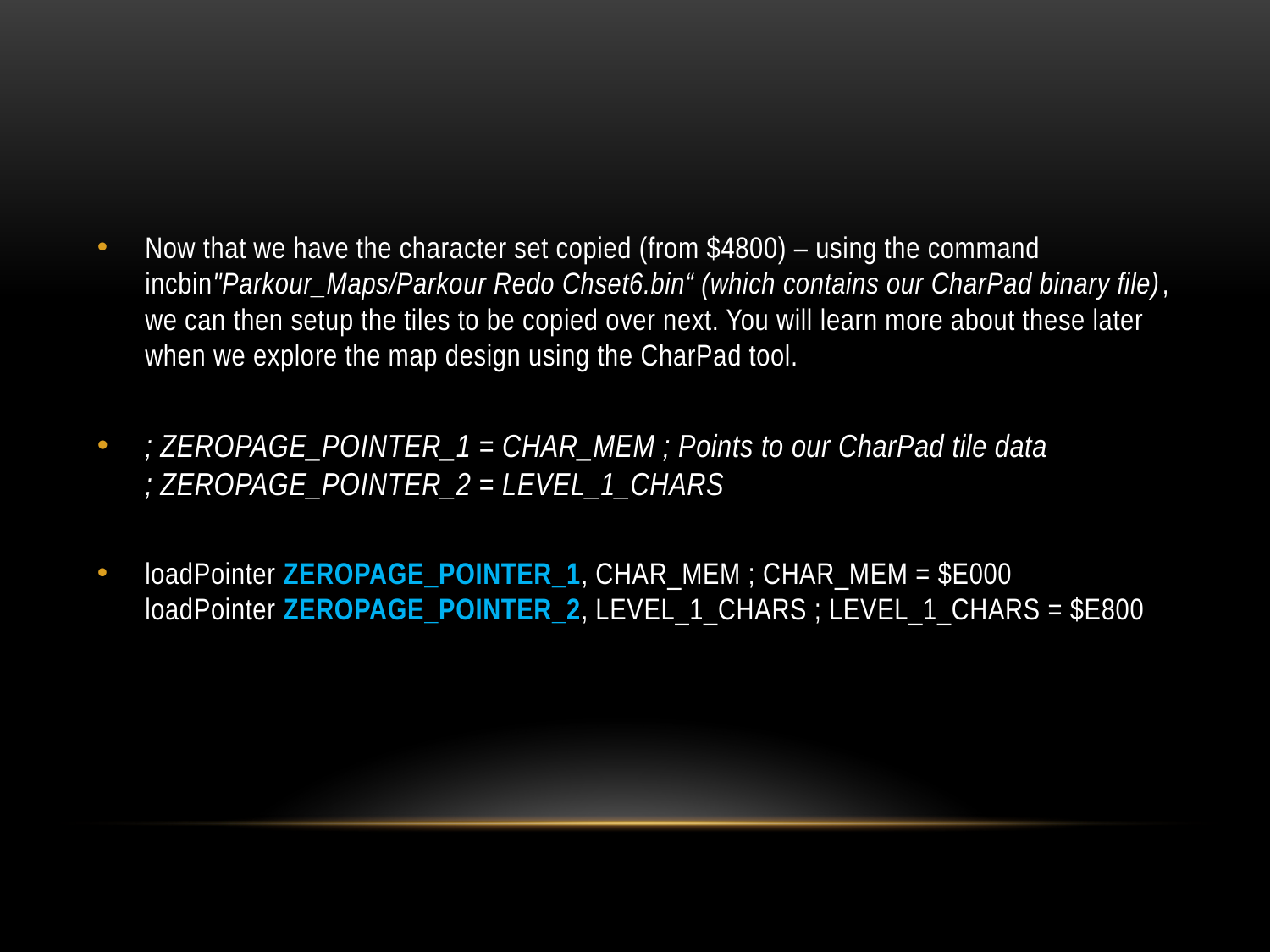

#
Now that we have the character set copied (from $4800) – using the command incbin"Parkour_Maps/Parkour Redo Chset6.bin“ (which contains our CharPad binary file), we can then setup the tiles to be copied over next. You will learn more about these later when we explore the map design using the CharPad tool.
; ZEROPAGE_POINTER_1 = CHAR_MEM ; Points to our CharPad tile data
; ZEROPAGE_POINTER_2 = LEVEL_1_CHARS
loadPointer ZEROPAGE_POINTER_1, CHAR_MEM ; CHAR_MEM = $E000
loadPointer ZEROPAGE_POINTER_2, LEVEL_1_CHARS ; LEVEL_1_CHARS = $E800